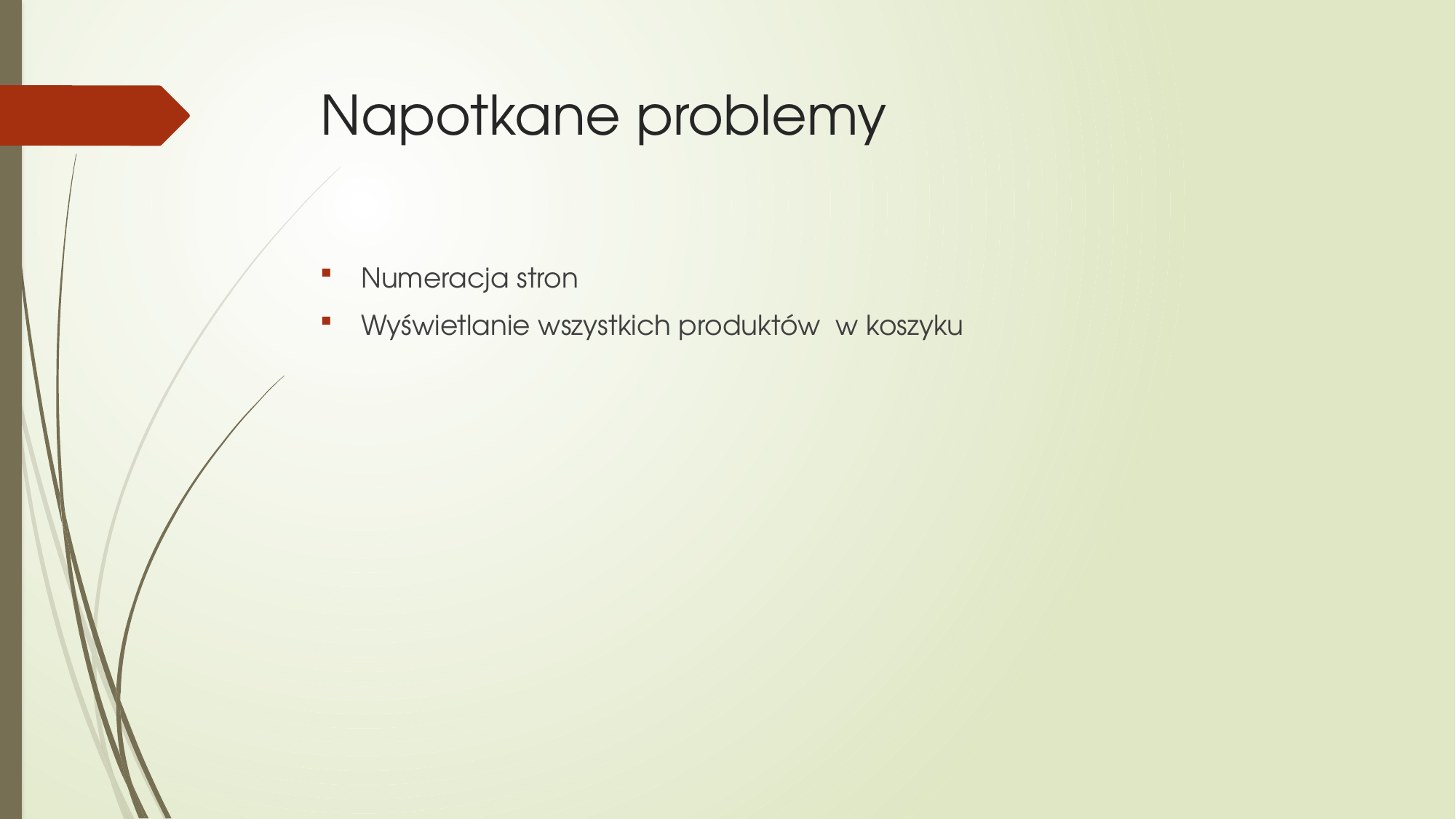

# Napotkane problemy
Numeracja stron
Wyświetlanie wszystkich produktów  w koszyku